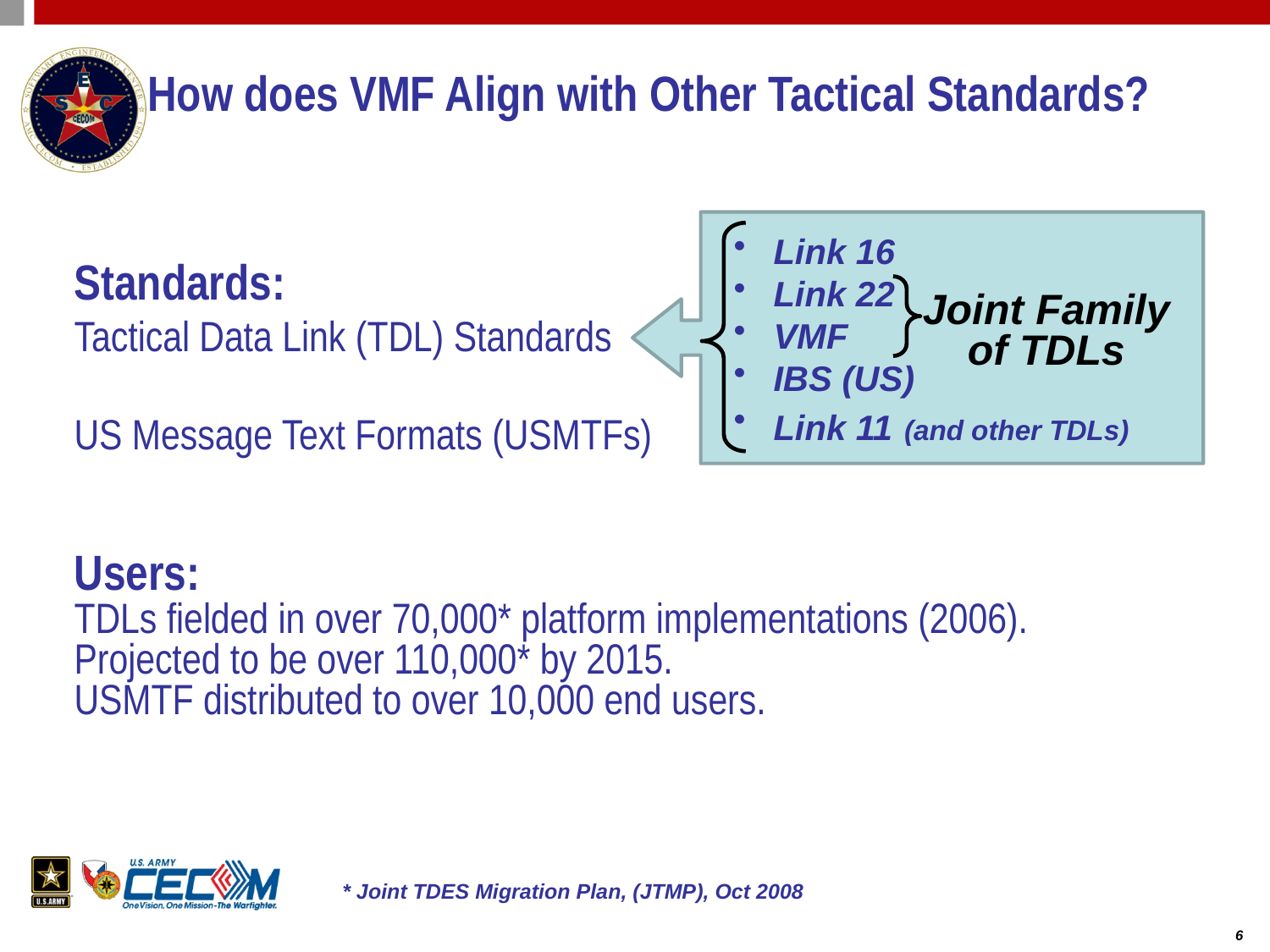

How does VMF Align with Other Tactical Standards?

 Link 16
 Link 22
 VMF
 IBS (US)
 Link 11 (and other TDLs)
Standards:
Tactical Data Link (TDL) Standards

US Message Text Formats (USMTFs)

Users:
TDLs fielded in over 70,000* platform implementations (2006).  Projected to be over 110,000* by 2015.
USMTF distributed to over 10,000 end users.

Joint Family
of TDLs
* Joint TDES Migration Plan, (JTMP), Oct 2008
6